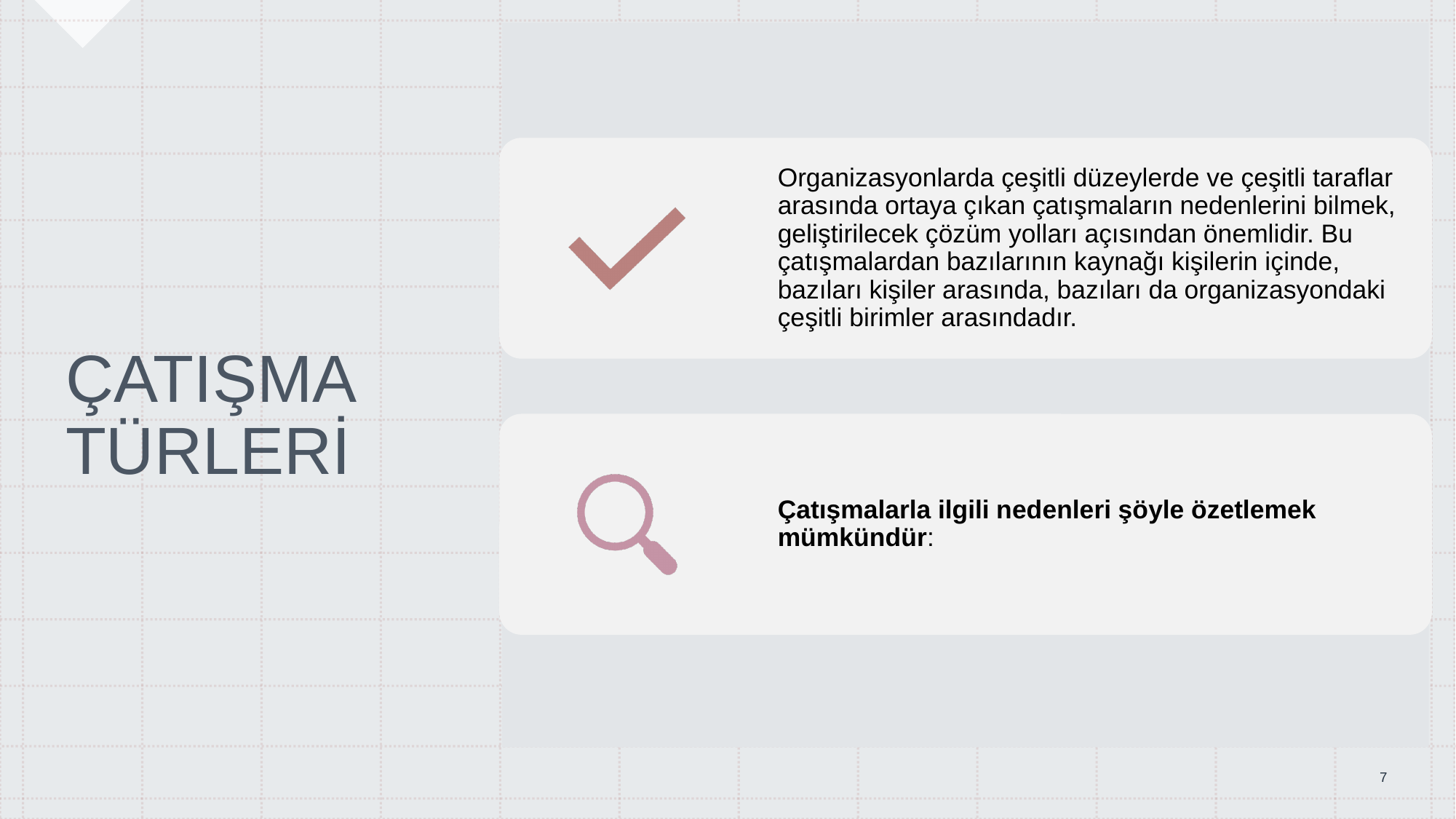

Organizasyonlarda çeşitli düzeylerde ve çeşitli taraflar arasında ortaya çıkan çatışmaların nedenlerini bilmek, geliştirilecek çözüm yolları açısından önemlidir. Bu çatışmalardan bazılarının kaynağı kişilerin içinde, bazıları kişiler arasında, bazıları da organizasyondaki çeşitli birimler arasındadır.
Çatışmalarla ilgili nedenleri şöyle özetlemek mümkündür:

ÇATIŞMA TÜRLERİ

7